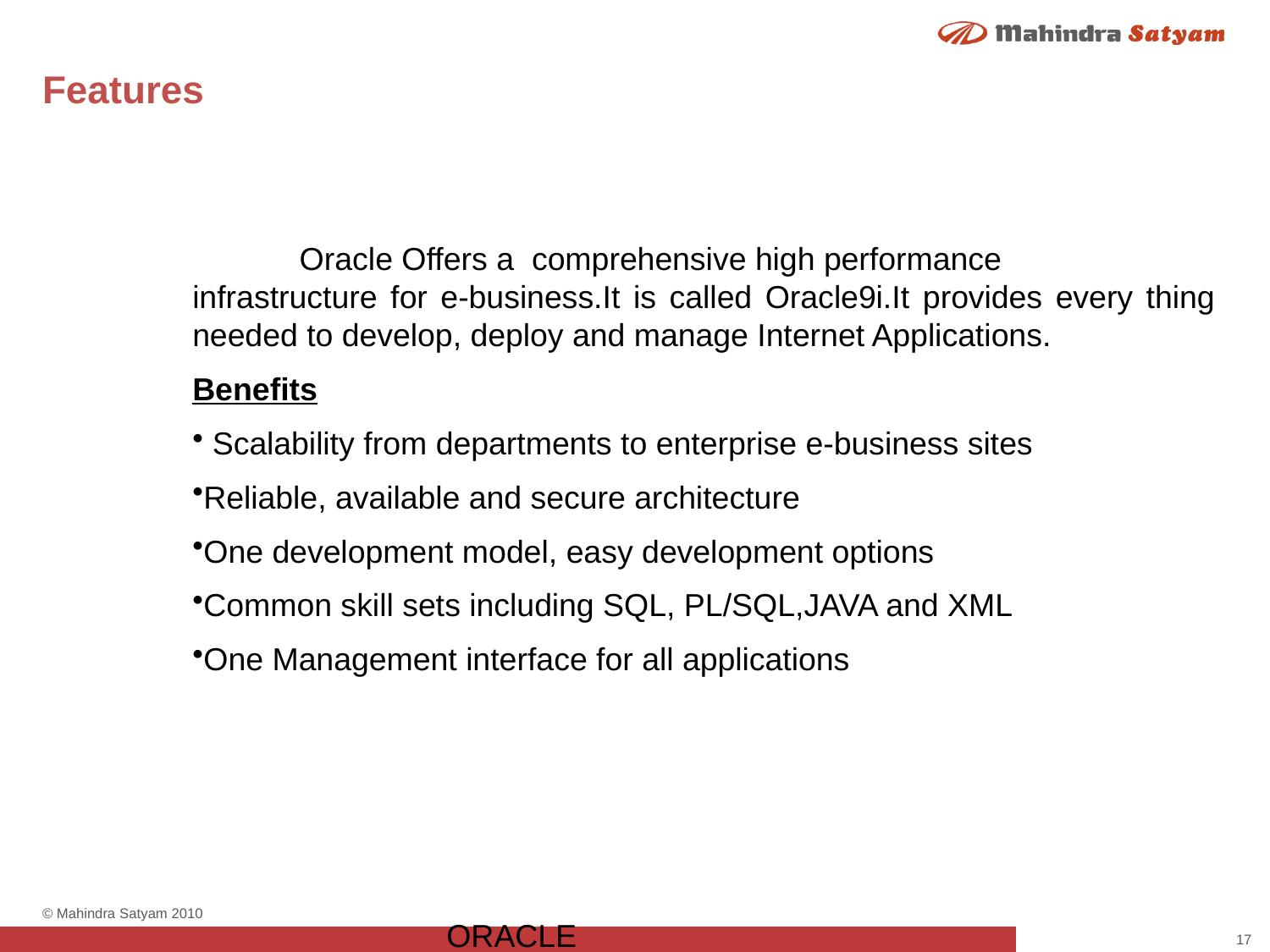

# Features
            Oracle Offers a  comprehensive high performance                         infrastructure for e-business.It is called Oracle9i.It provides every thing needed to develop, deploy and manage Internet Applications.
Benefits
 Scalability from departments to enterprise e-business sites
Reliable, available and secure architecture
One development model, easy development options
Common skill sets including SQL, PL/SQL,JAVA and XML
One Management interface for all applications

ORACLE